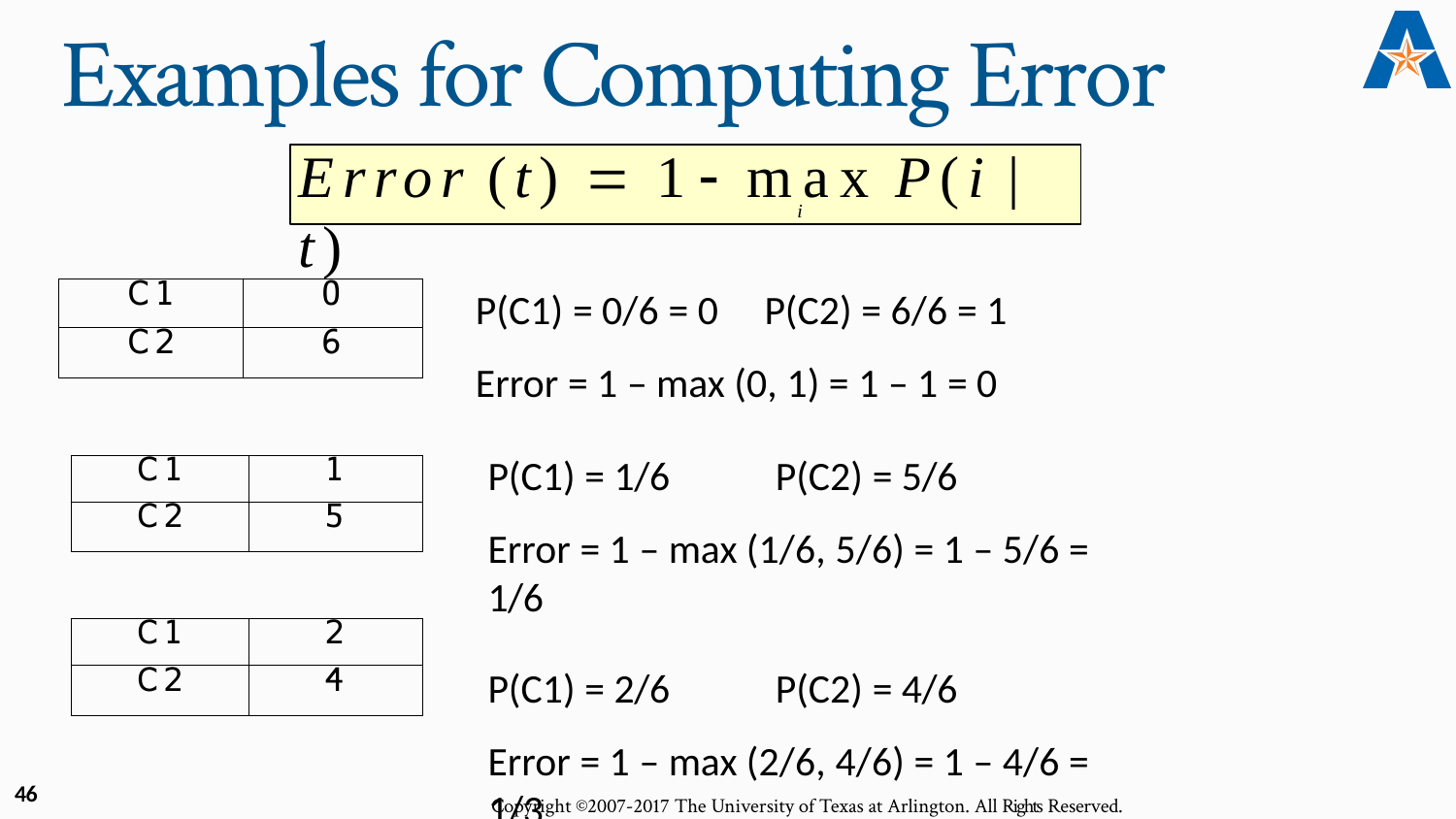

# Examples for Computing Error
Error (t) = 1− max P(i | t)

i
P(C1) = 0/6 = 0	P(C2) = 6/6 = 1
Error = 1 – max (0, 1) = 1 – 1 = 0
P(C1) = 1/6	P(C2) = 5/6
Error = 1 – max (1/6, 5/6) = 1 – 5/6 = 1/6
P(C1) = 2/6	P(C2) = 4/6
Error = 1 – max (2/6, 4/6) = 1 – 4/6 = 1/3
| C1 | 0 |
| --- | --- |
| C2 | 6 |
| C1 | 1 |
| --- | --- |
| C2 | 5 |
| C1 | 2 |
| --- | --- |
| C2 | 4 |
46
Copyright ©2007-2017 The University of Texas at Arlington. All Rights Reserved.